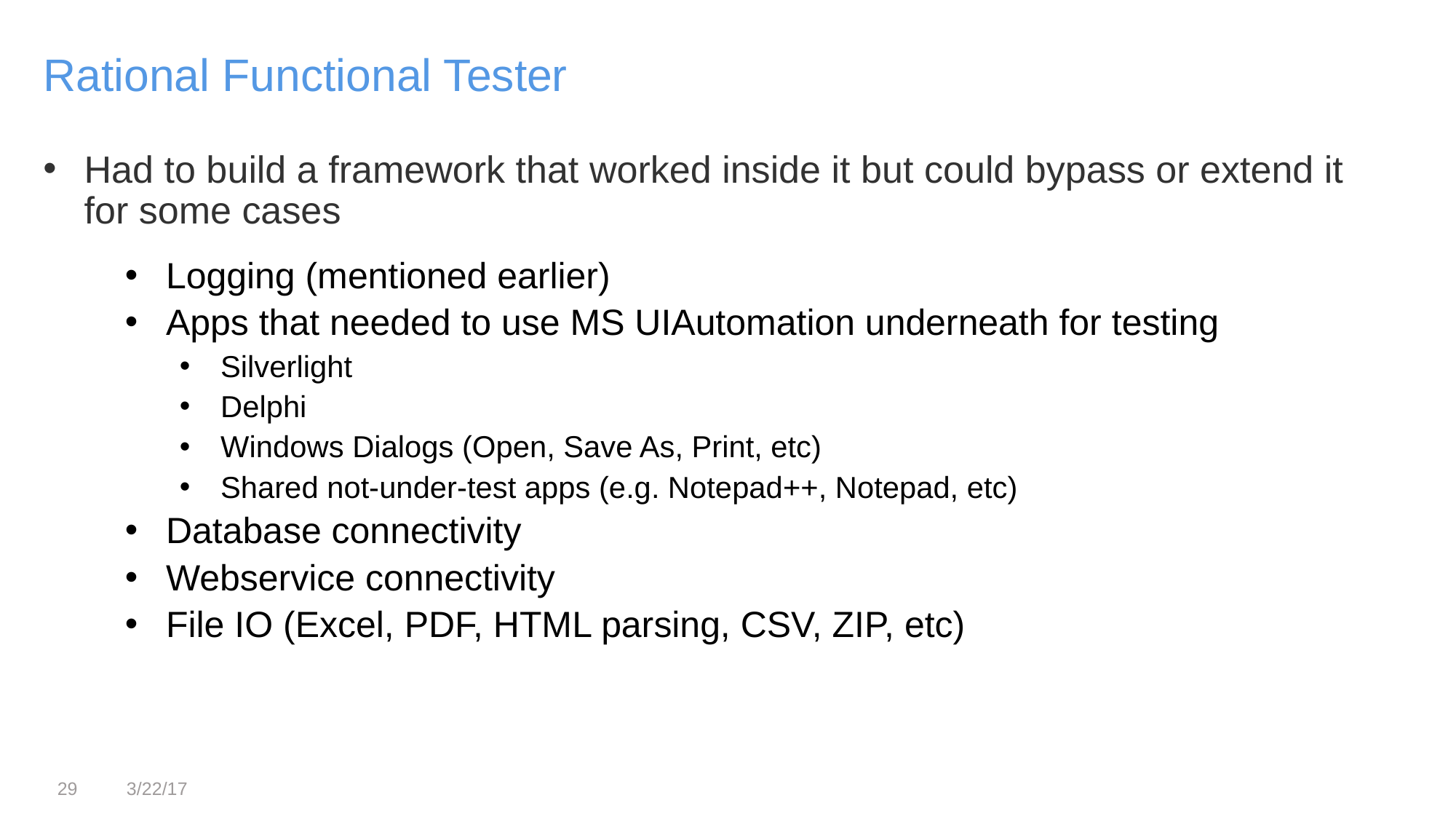

Rational Functional Tester
Had to build a framework that worked inside it but could bypass or extend it for some cases
Logging (mentioned earlier)
Apps that needed to use MS UIAutomation underneath for testing
Silverlight
Delphi
Windows Dialogs (Open, Save As, Print, etc)
Shared not-under-test apps (e.g. Notepad++, Notepad, etc)
Database connectivity
Webservice connectivity
File IO (Excel, PDF, HTML parsing, CSV, ZIP, etc)

29
3/22/17